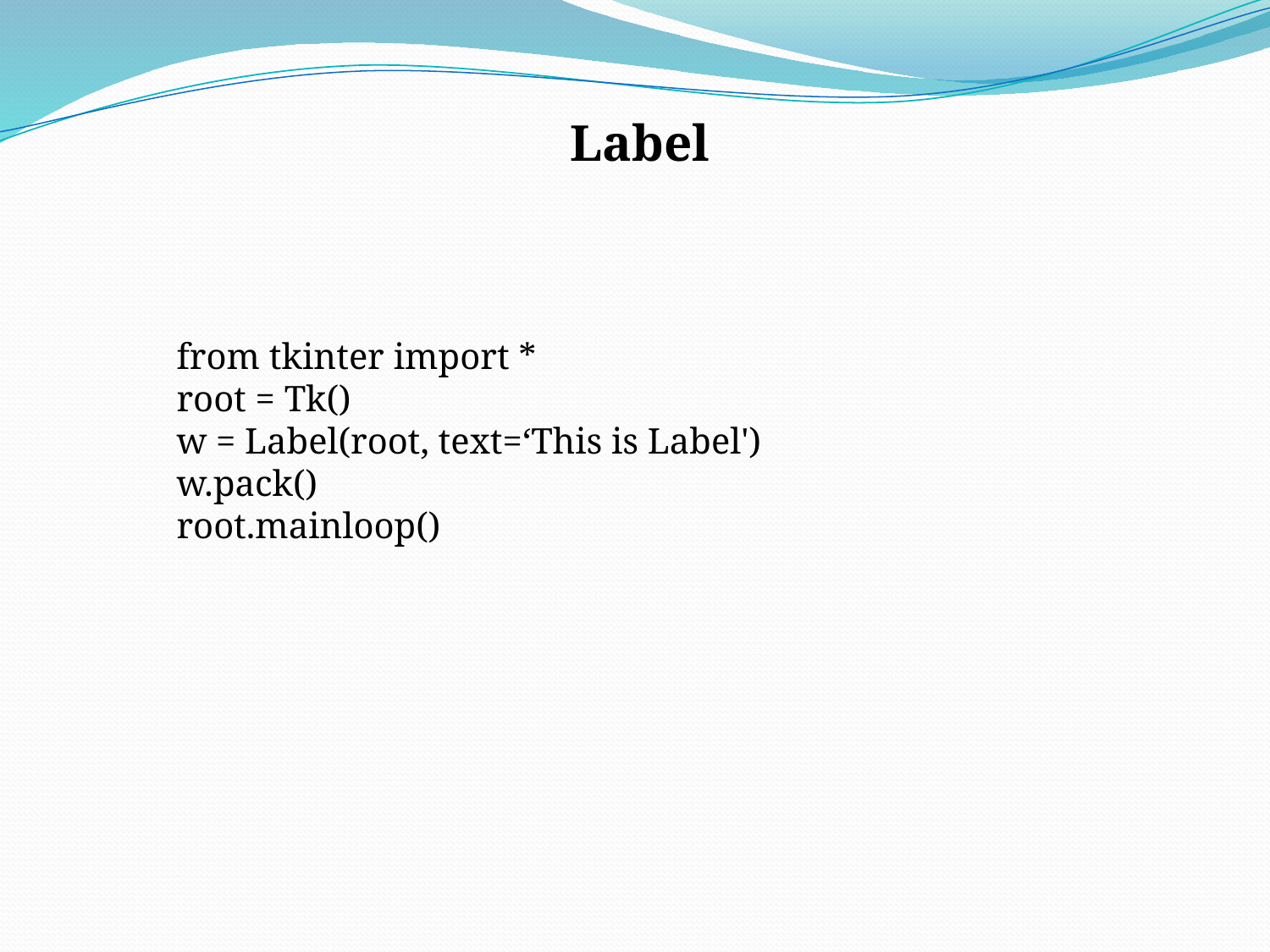

Label
from tkinter import *
root = Tk()
w = Label(root, text=‘This is Label')
w.pack()
root.mainloop()